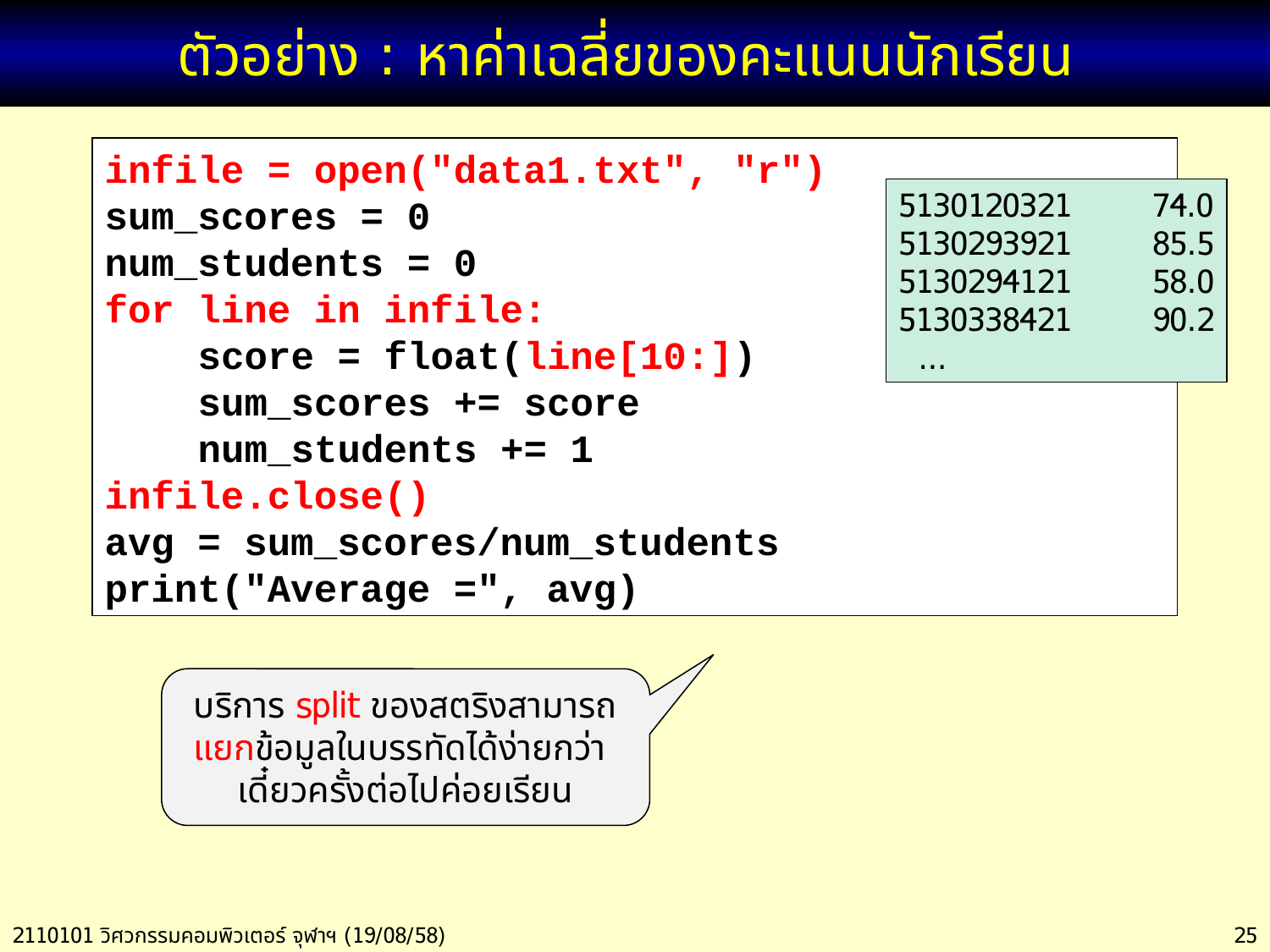

# ตัวอย่าง : หาค่าเฉลี่ยของคะแนนนักเรียน
infile = open("data1.txt", "r")
sum_scores = 0
num_students = 0
for line in infile:
    score = float(line[10:])
    sum_scores += score
    num_students += 1
infile.close()
avg = sum_scores/num_students
print("Average =", avg)
5130120321	74.0
5130293921	85.5
5130294121	58.0
5130338421	90.2
  ...
บริการ split ของสตริงสามารถแยกข้อมูลในบรรทัดได้ง่ายกว่า  เดี๋ยวครั้งต่อไปค่อยเรียน